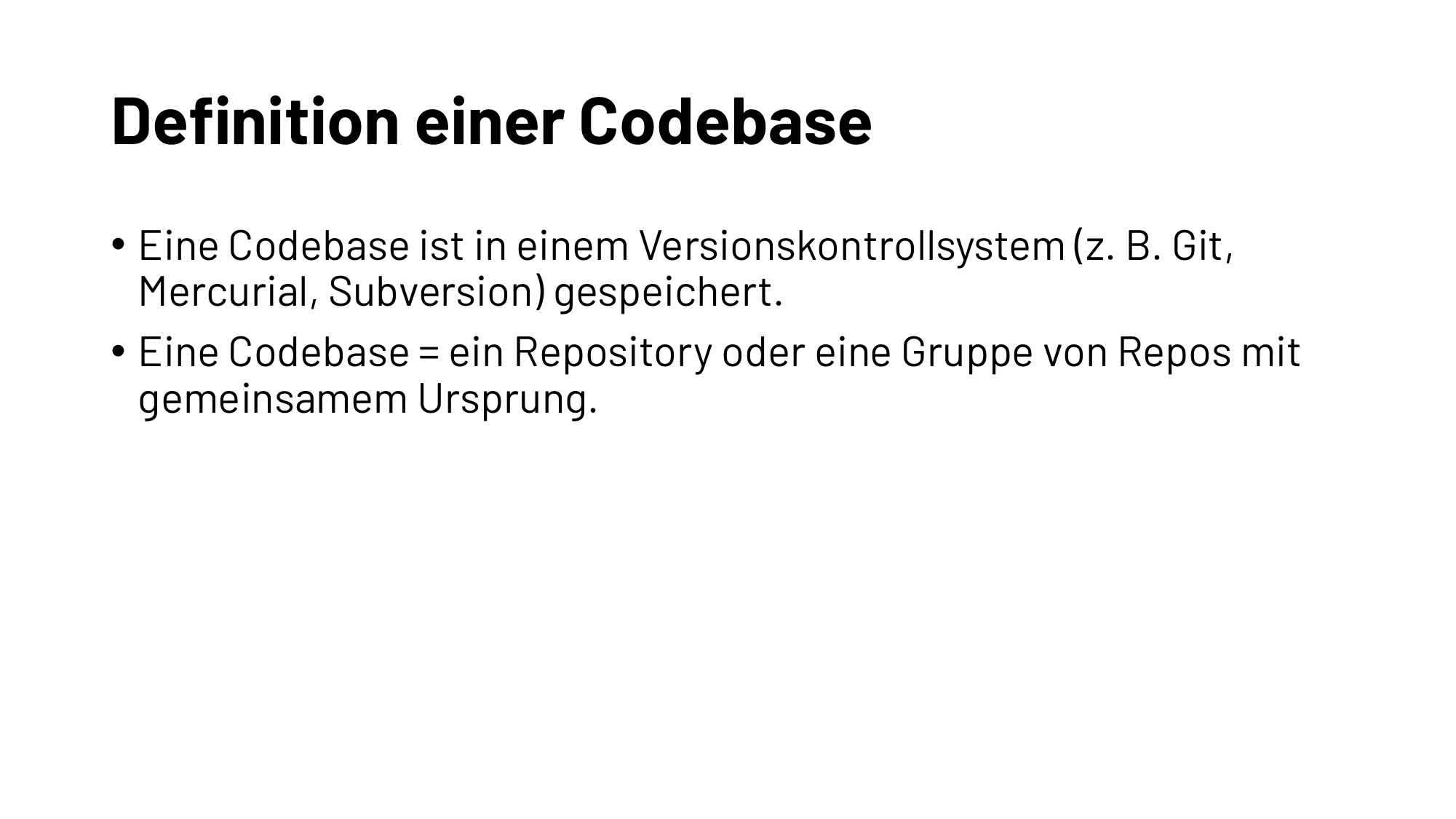

# Definition einer Codebase
Eine Codebase ist in einem Versionskontrollsystem (z. B. Git, Mercurial, Subversion) gespeichert.
Eine Codebase = ein Repository oder eine Gruppe von Repos mit gemeinsamem Ursprung.